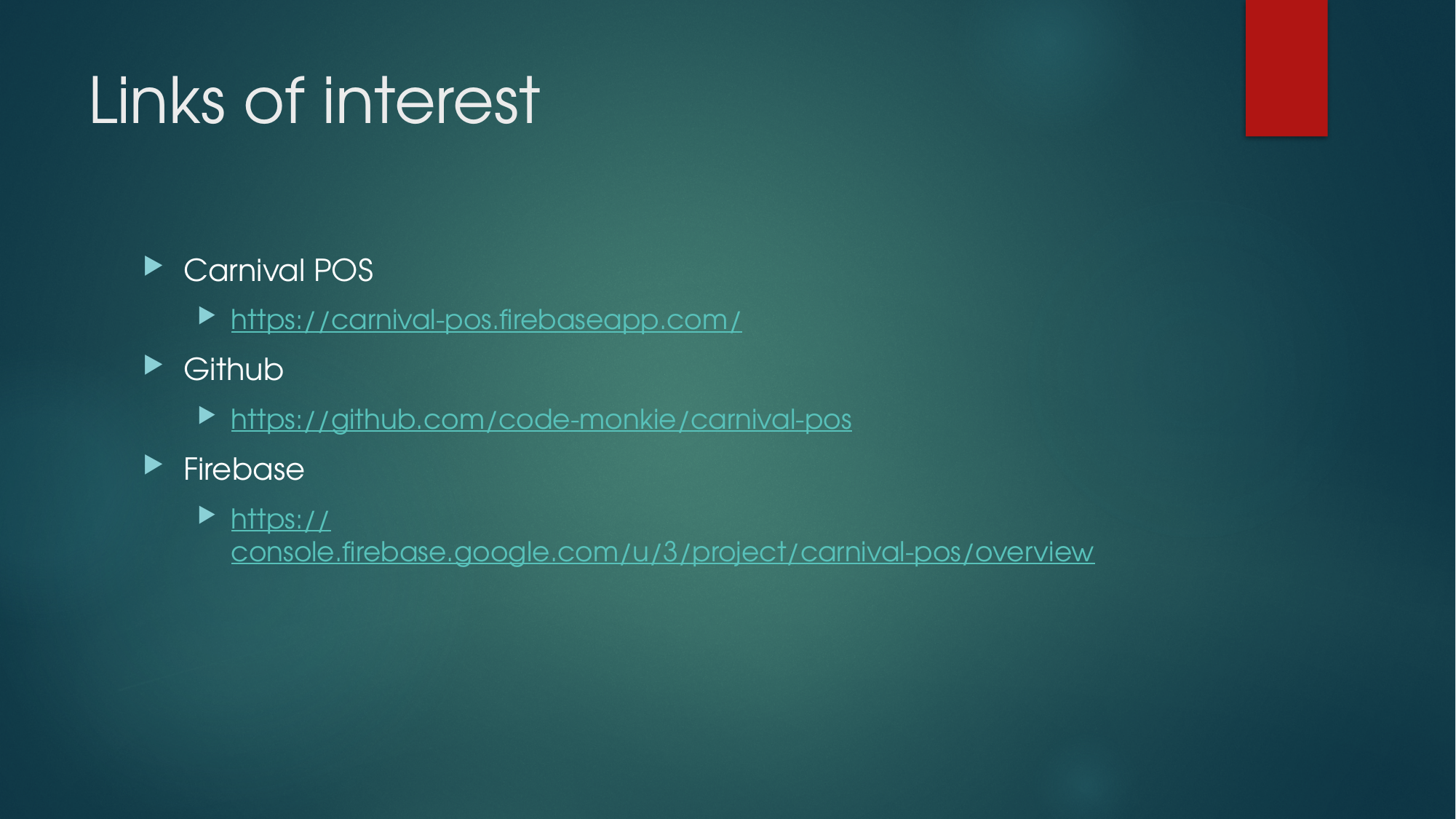

# Links of interest
Carnival POS
https://carnival-pos.firebaseapp.com/
Github
https://github.com/code-monkie/carnival-pos
Firebase
https://console.firebase.google.com/u/3/project/carnival-pos/overview